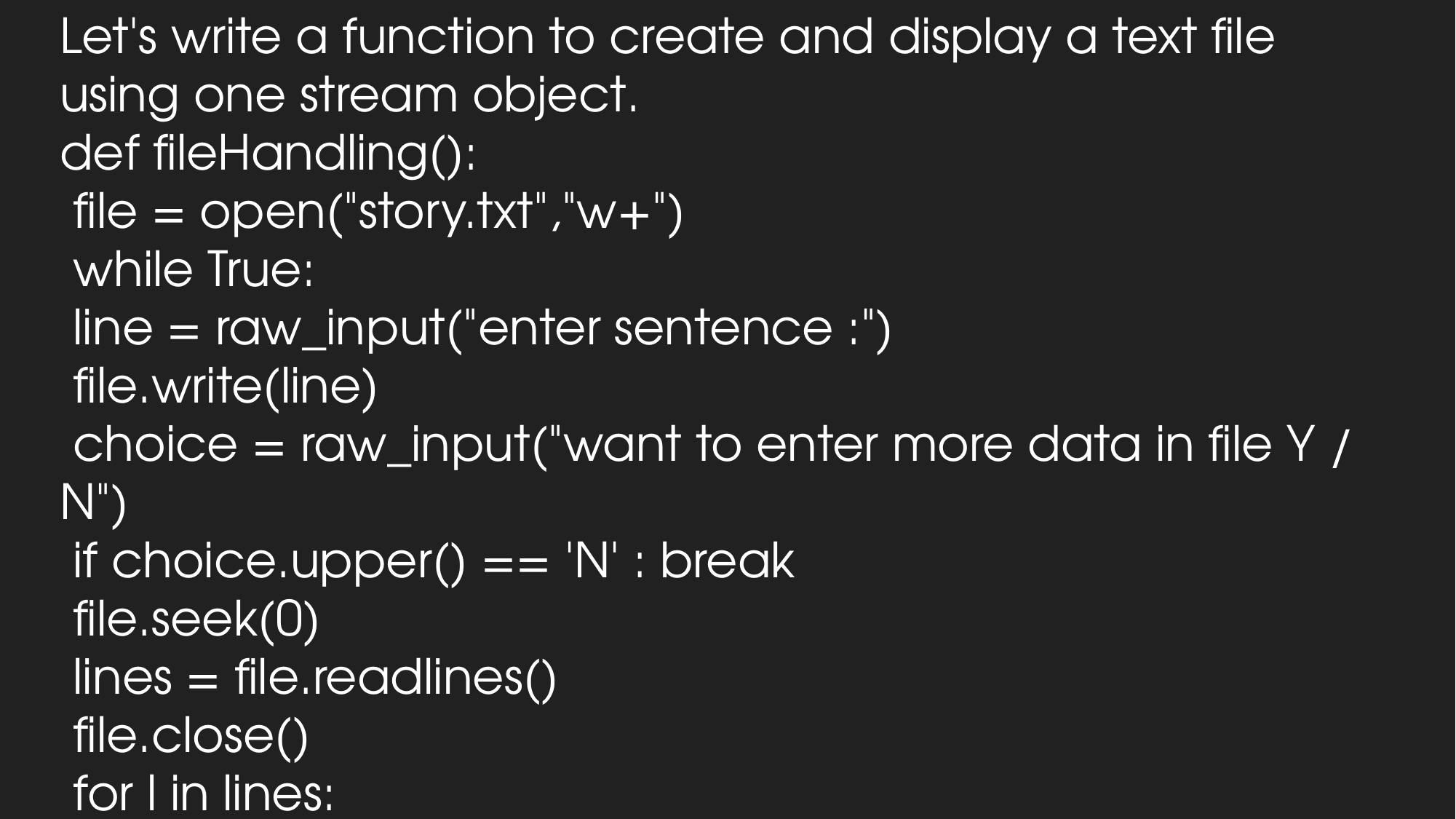

Let's write a function to create and display a text file using one stream object.
def fileHandling():
 file = open("story.txt","w+")
 while True:
 line = raw_input("enter sentence :")
 file.write(line)
 choice = raw_input("want to enter more data in file Y / N")
 if choice.upper() == 'N' : break
 file.seek(0)
 lines = file.readlines()
 file.close()
 for l in lines:
 print l